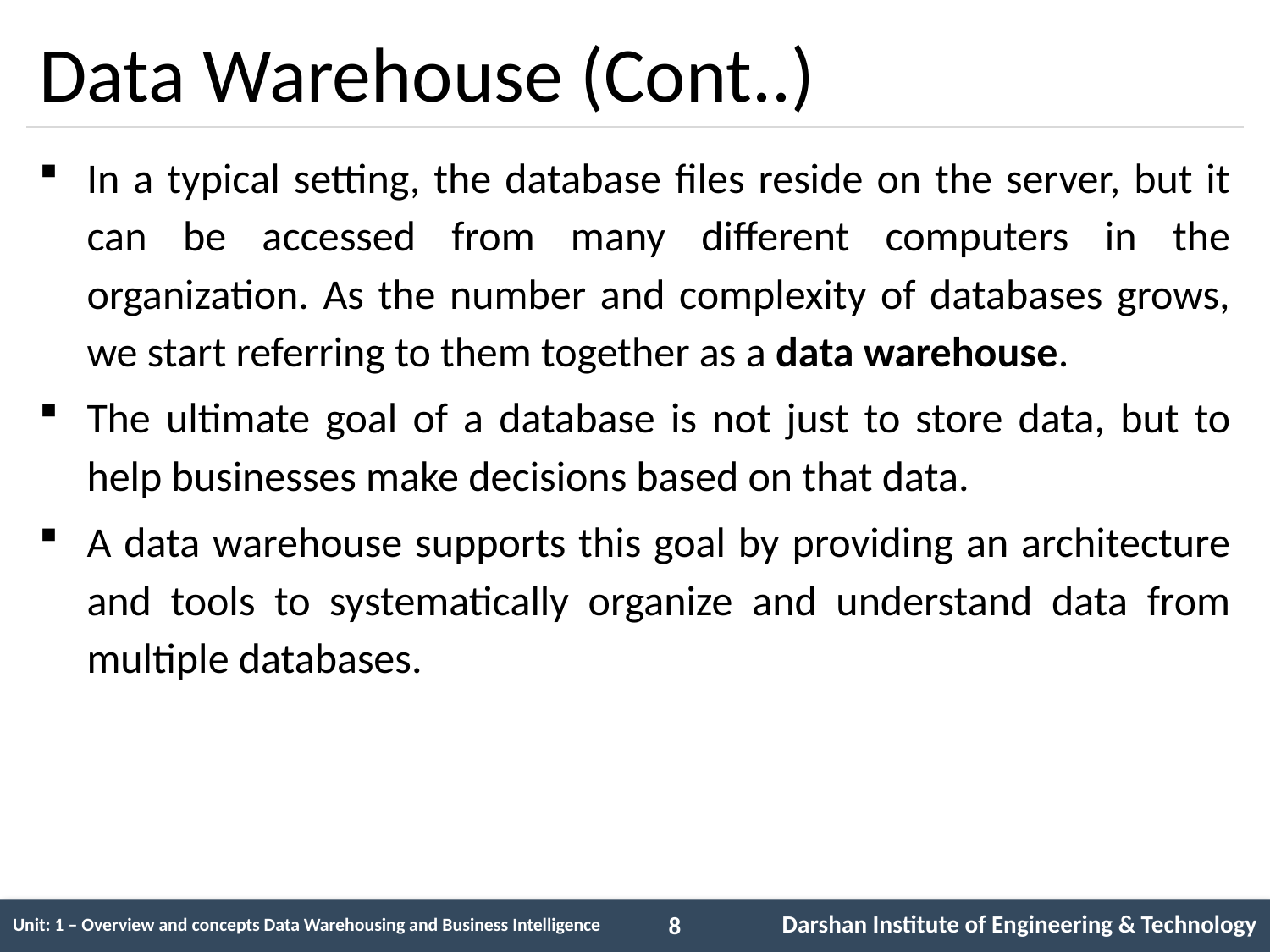

# Data Warehouse (Cont..)
In a typical setting, the database files reside on the server, but it can be accessed from many different computers in the organization. As the number and complexity of databases grows, we start referring to them together as a data warehouse.
The ultimate goal of a database is not just to store data, but to help businesses make decisions based on that data.
A data warehouse supports this goal by providing an architecture and tools to systematically organize and understand data from multiple databases.